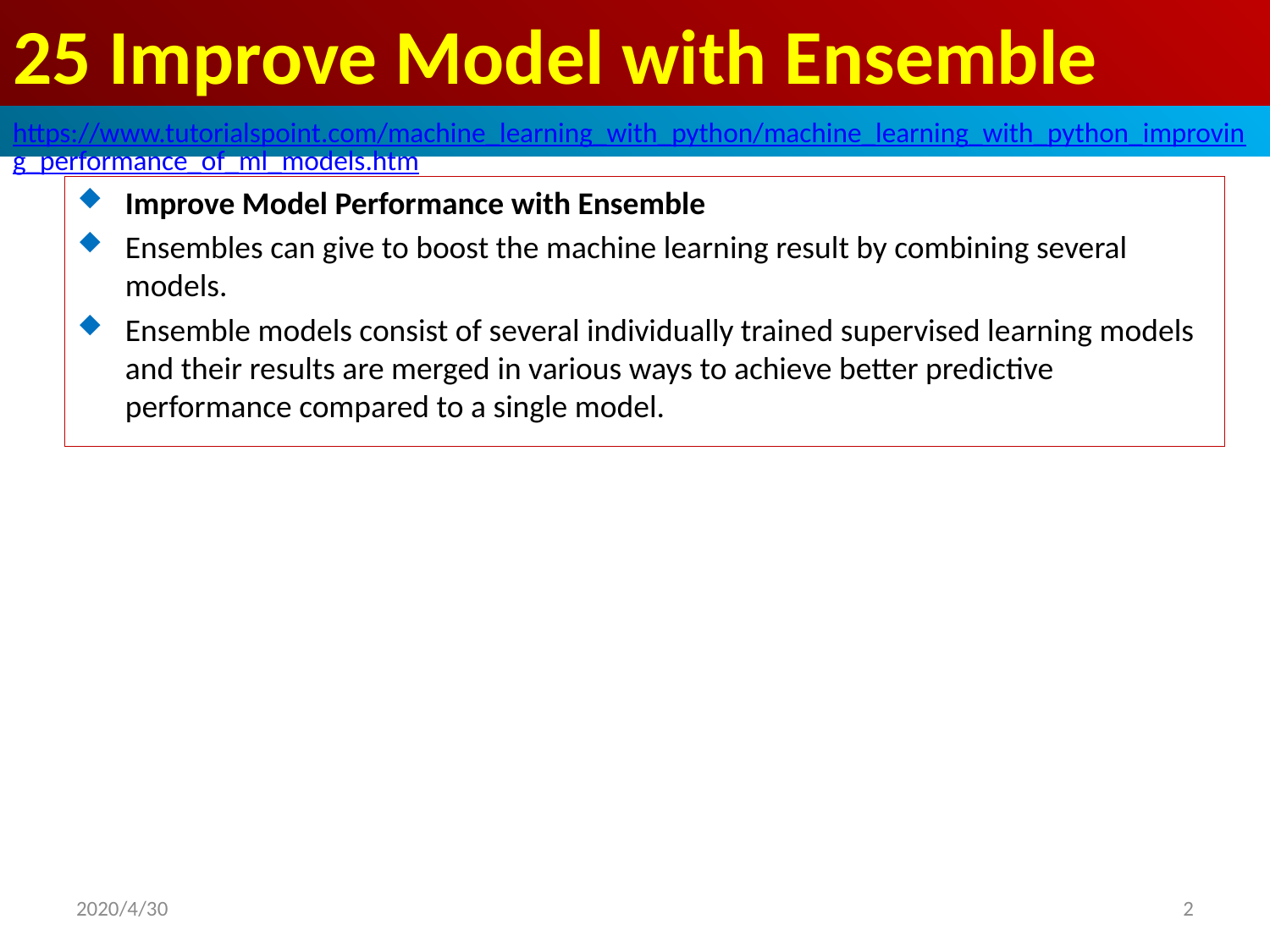

# 25 Improve Model with Ensemble
https://www.tutorialspoint.com/machine_learning_with_python/machine_learning_with_python_improving_performance_of_ml_models.htm
Improve Model Performance with Ensemble
Ensembles can give to boost the machine learning result by combining several models.
Ensemble models consist of several individually trained supervised learning models and their results are merged in various ways to achieve better predictive performance compared to a single model.
2020/4/30
2